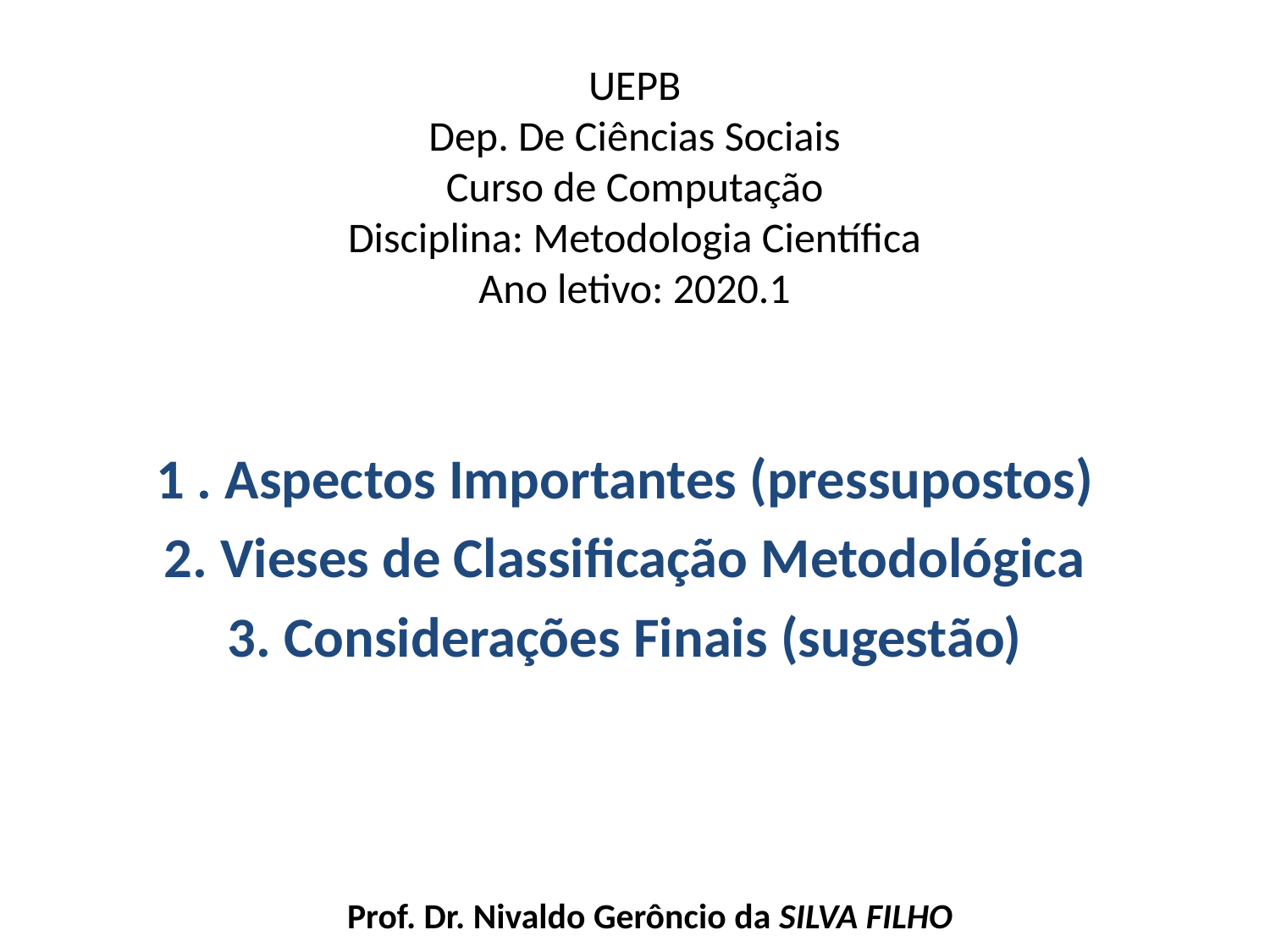

# UEPB Dep. De Ciências Sociais Curso de Computação Disciplina: Metodologia Científica Ano letivo: 2020.1
1 . Aspectos Importantes (pressupostos)
2. Vieses de Classificação Metodológica
3. Considerações Finais (sugestão)

Prof. Dr. Nivaldo Gerôncio da SILVA FILHO